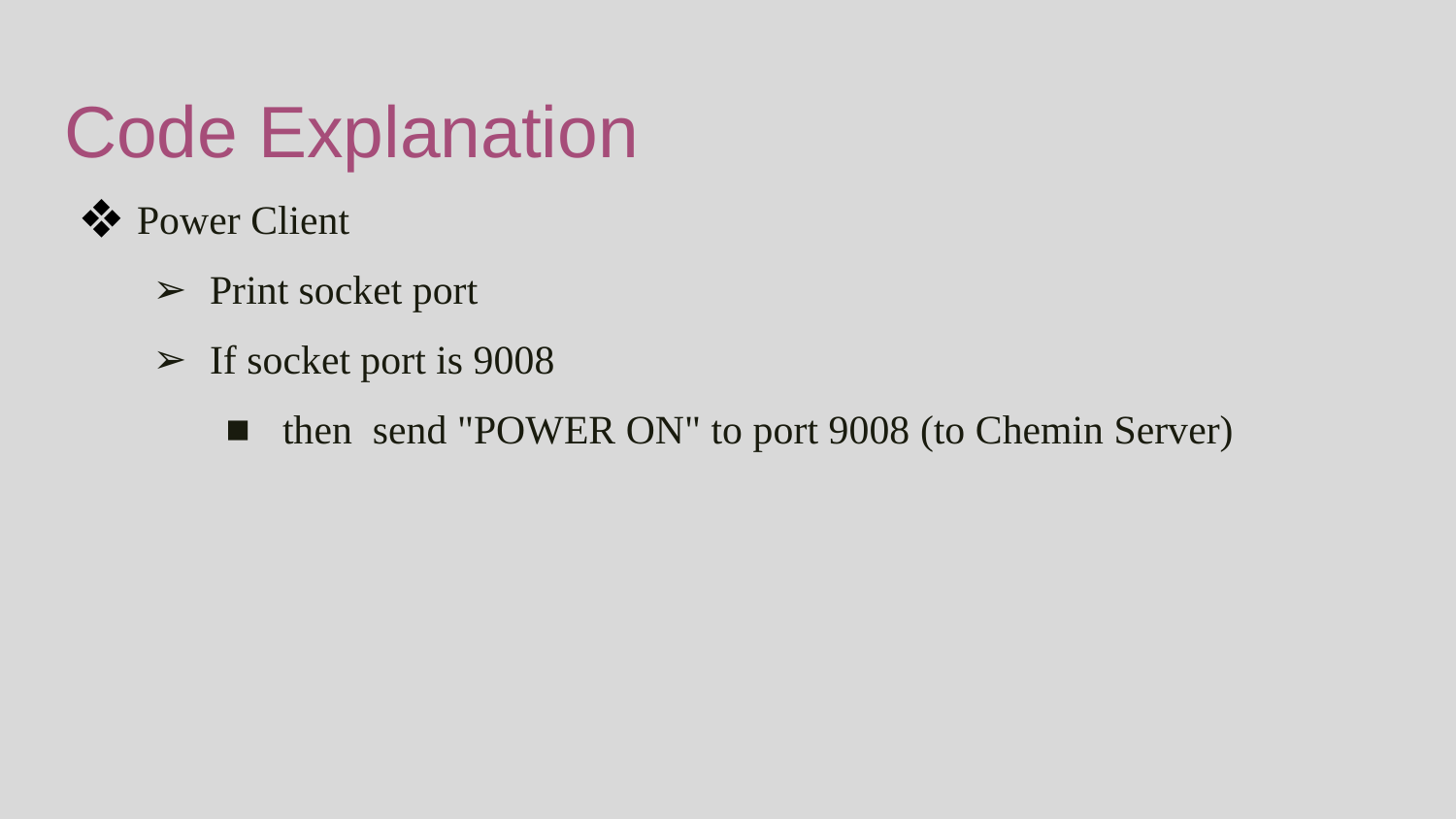

# Code Explanation

Power Client
Print socket port
If socket port is 9008
then  send "POWER ON" to port 9008 (to Chemin Server)